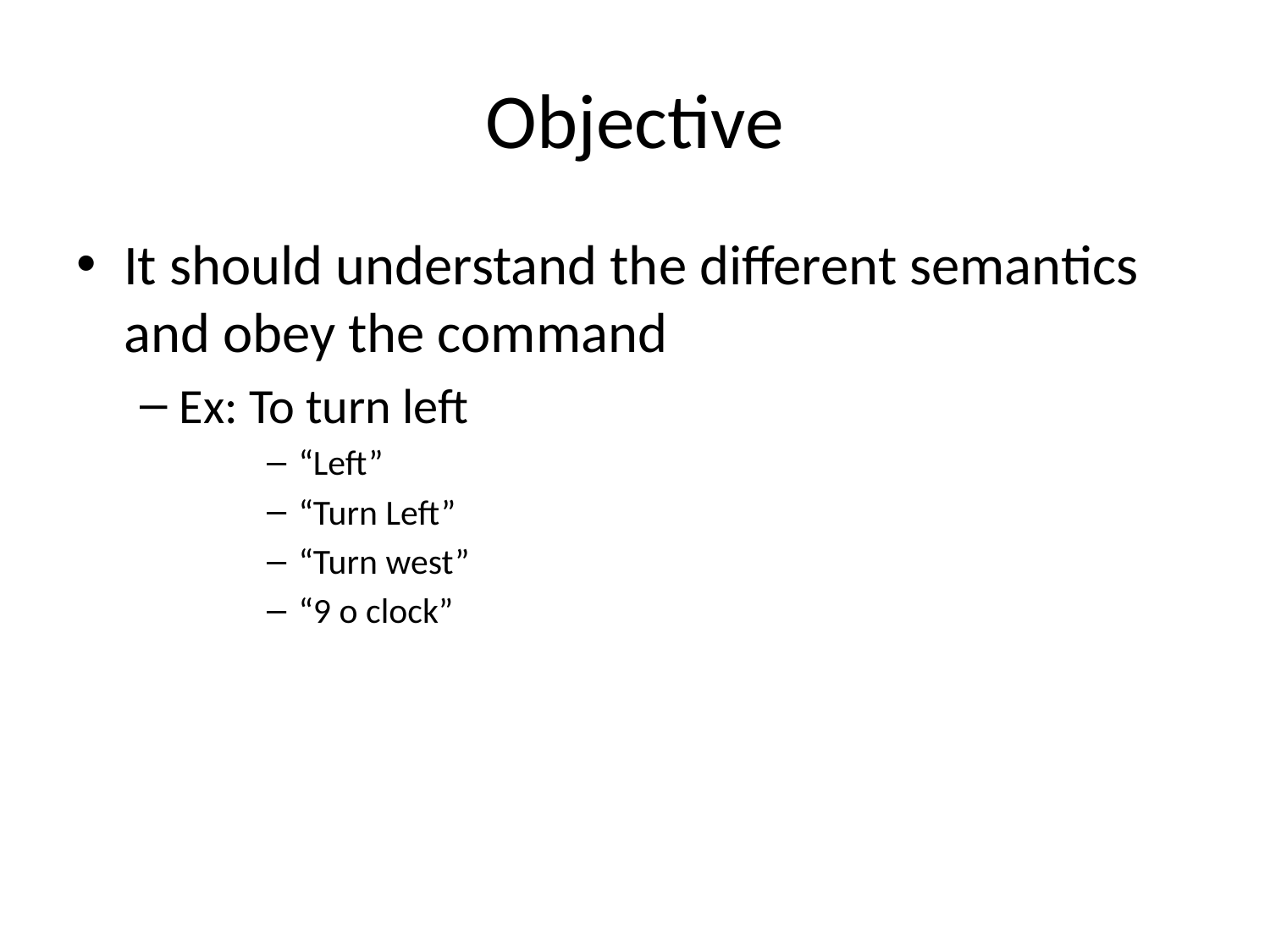

# Objective
It should understand the different semantics and obey the command
Ex: To turn left
“Left”
“Turn Left”
“Turn west”
“9 o clock”